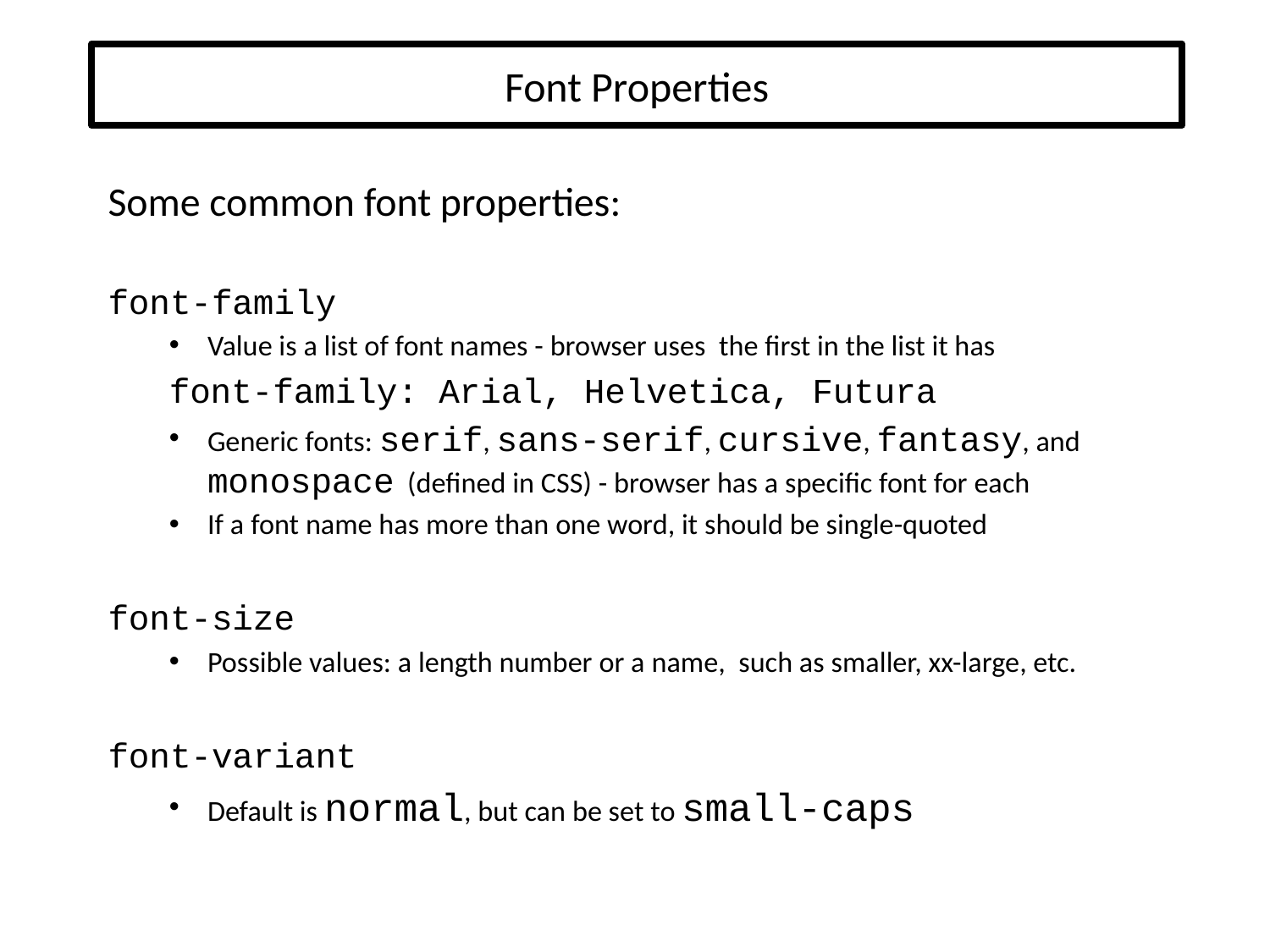

# Font Properties
Some common font properties:

font-family
Value is a list of font names - browser uses  the first in the list it has
	font-family: Arial, Helvetica, Futura
Generic fonts: serif, sans-serif, cursive, fantasy, and monospace  (defined in CSS) - browser has a specific font for each
If a font name has more than one word, it should be single-quoted

font-size
Possible values: a length number or a name,  such as smaller, xx-large, etc.

font-variant
Default is normal, but can be set to small-caps